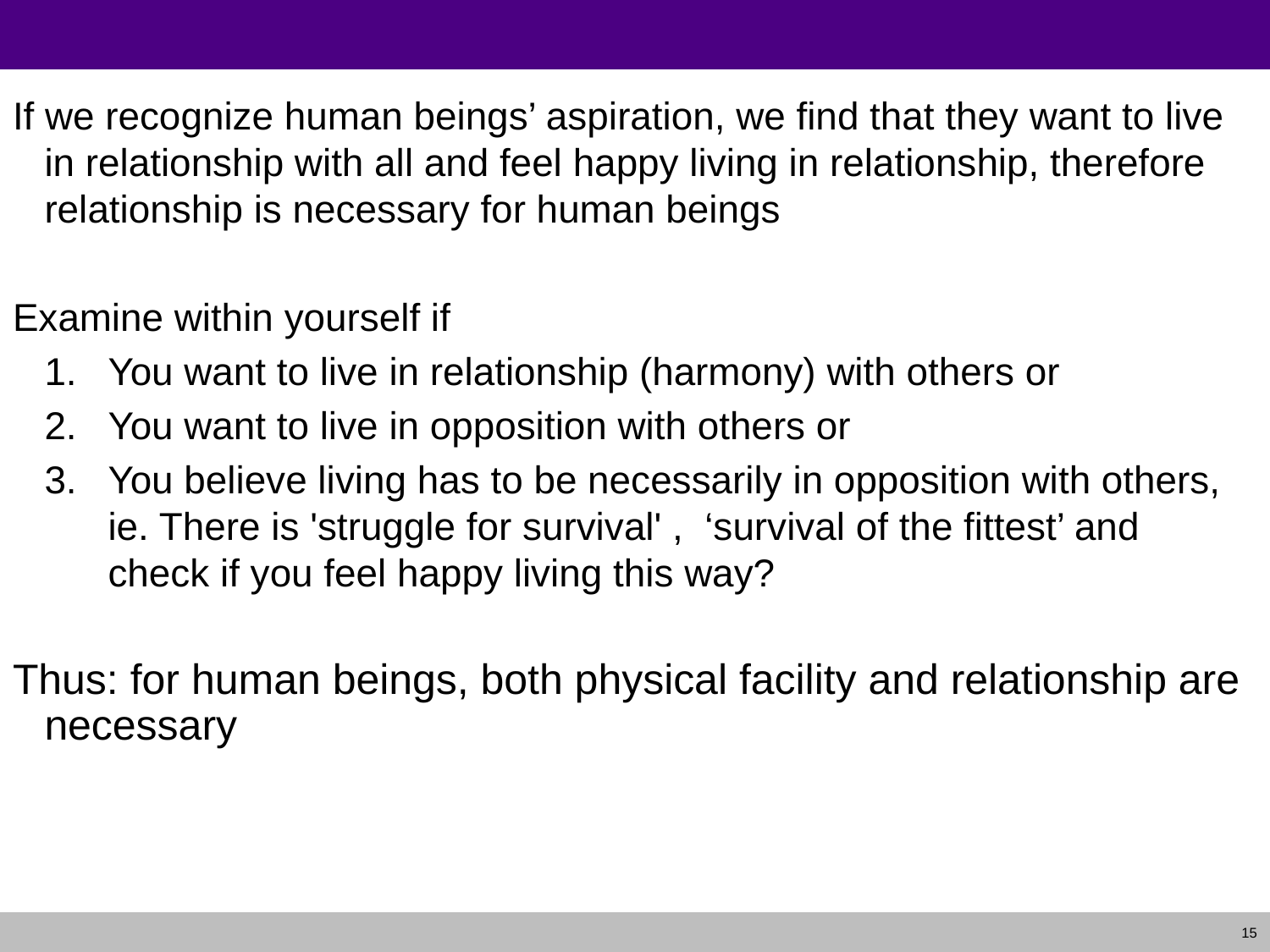

#
If we recognize human beings’ aspiration, we find that they want to live in relationship with all and feel happy living in relationship, therefore relationship is necessary for human beings

Examine within yourself if
You want to live in relationship (harmony) with others or
You want to live in opposition with others or
You believe living has to be necessarily in opposition with others, ie. There is 'struggle for survival' ,  ‘survival of the fittest’ and  check if you feel happy living this way?

Thus: for human beings, both physical facility and relationship are necessary